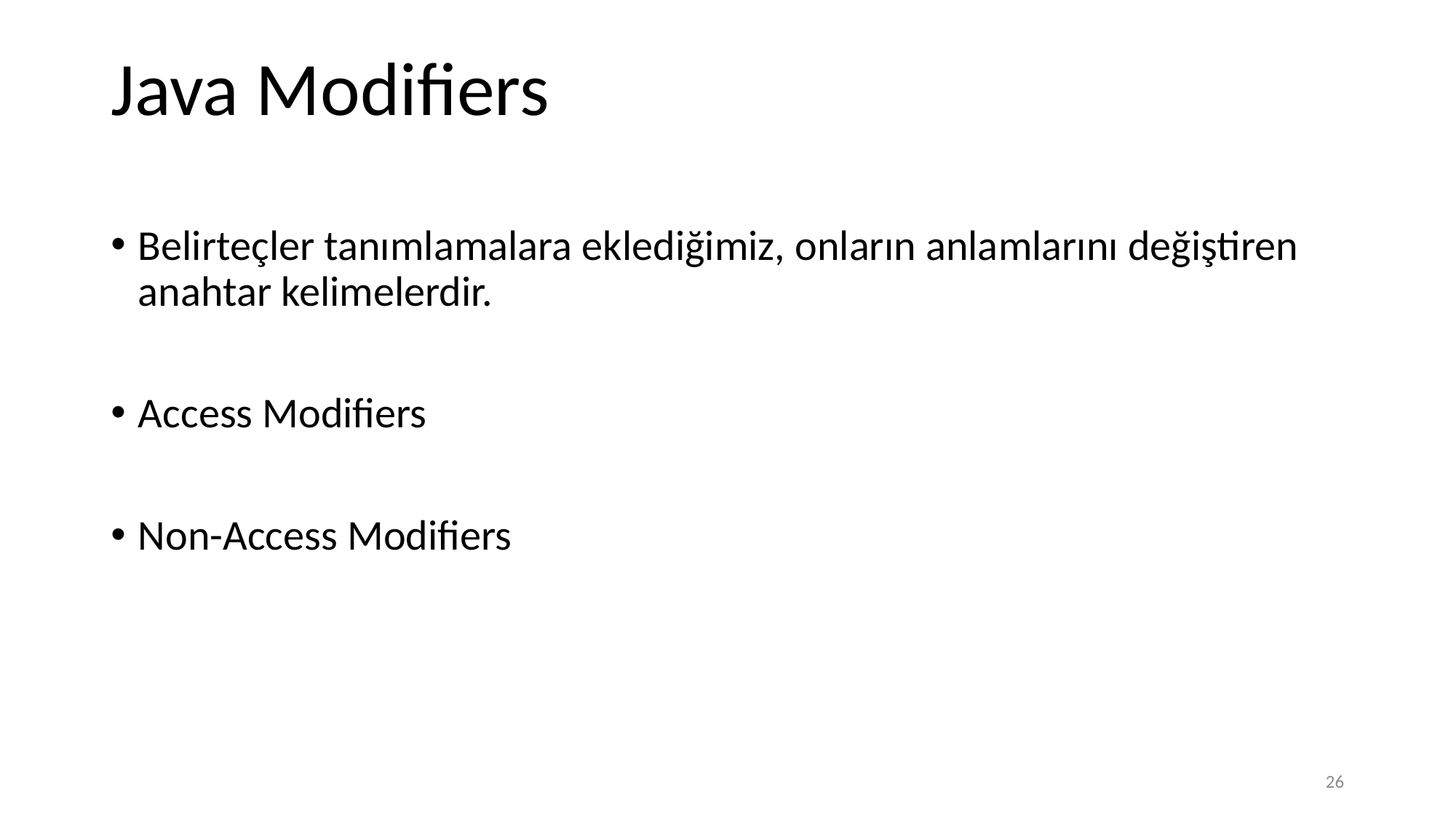

Java Modifiers
Belirteçler tanımlamalara eklediğimiz, onların anlamlarını değiştiren anahtar kelimelerdir.

Access Modifiers

Non-Access Modifiers
26